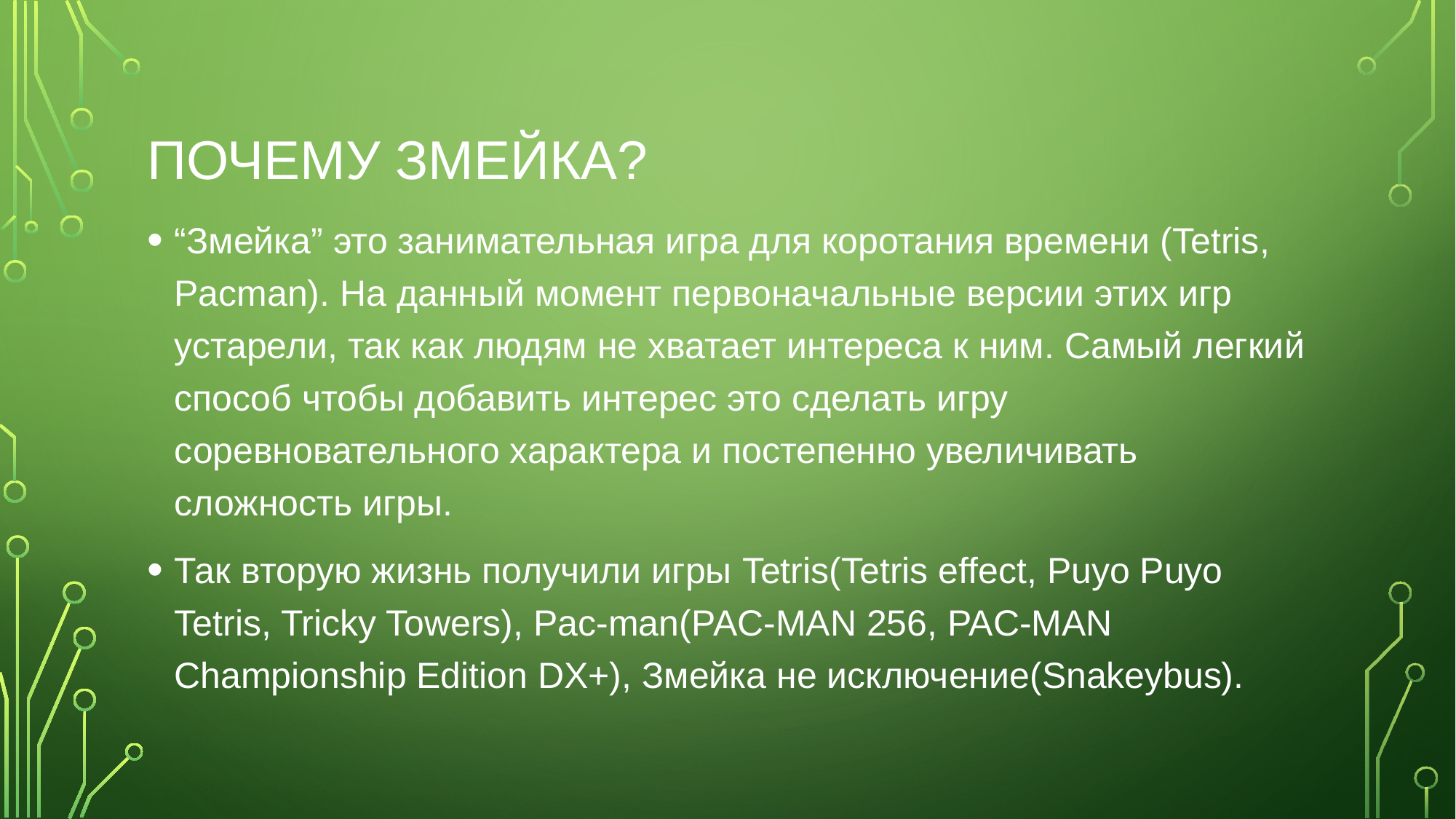

# Почему змейка?
“Змейка” это занимательная игра для коротания времени (Tetris, Pacman). На данный момент первоначальные версии этих игр устарели, так как людям не хватает интереса к ним. Самый легкий способ чтобы добавить интерес это сделать игру соревновательного характера и постепенно увеличивать сложность игры.
Так вторую жизнь получили игры Tetris(Tetris effect, Puyo Puyo Tetris, Tricky Towers), Pac-man(PAC-MAN 256, PAC-MAN Championship Edition DX+), Змейка не исключение(Snakeybus).